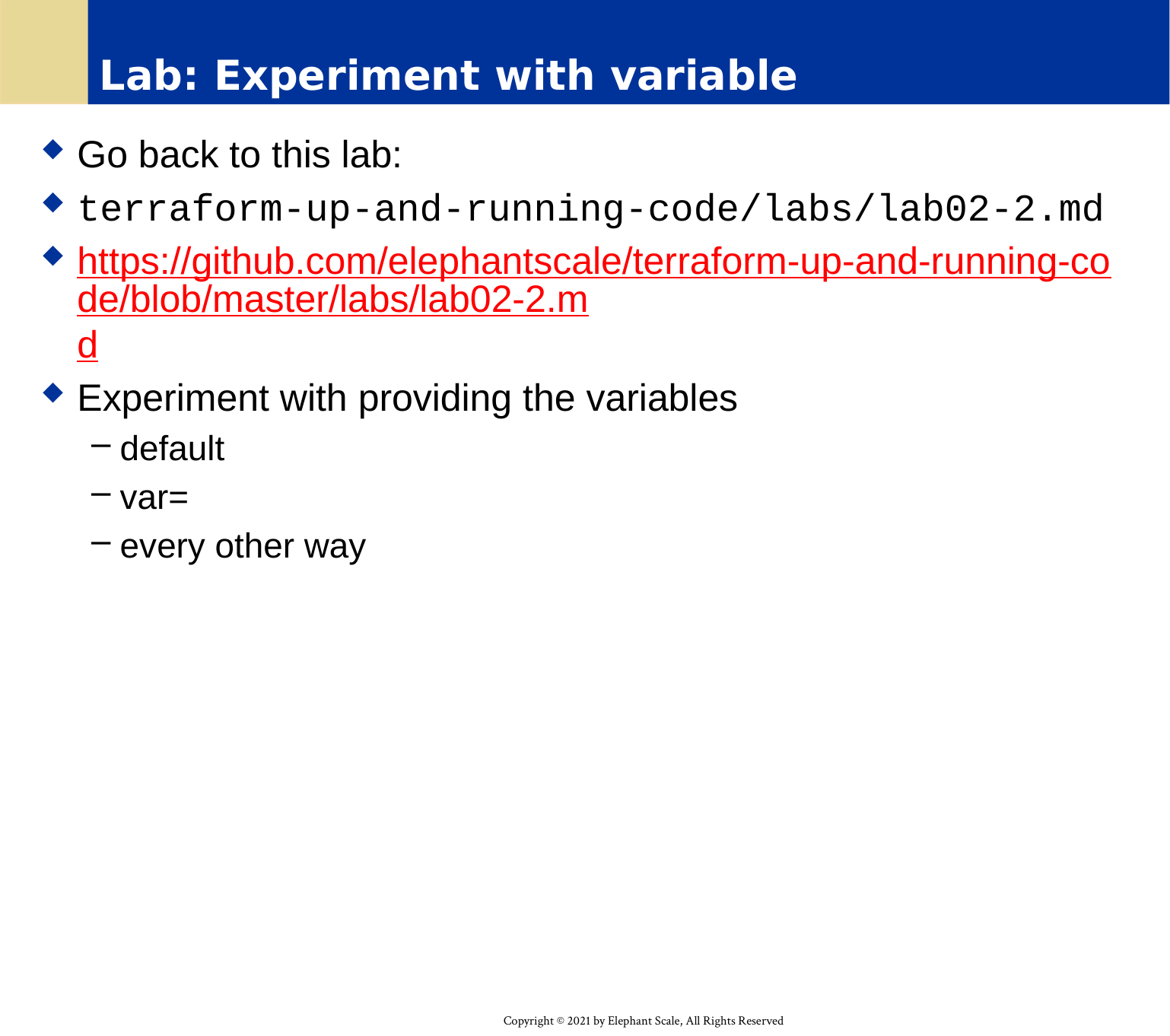

# Lab: Experiment with variable
Go back to this lab:
terraform-up-and-running-code/labs/lab02-2.md
https://github.com/elephantscale/terraform-up-and-running-code/blob/master/labs/lab02-2.md
Experiment with providing the variables
default
var=
every other way
Copyright © 2021 by Elephant Scale, All Rights Reserved